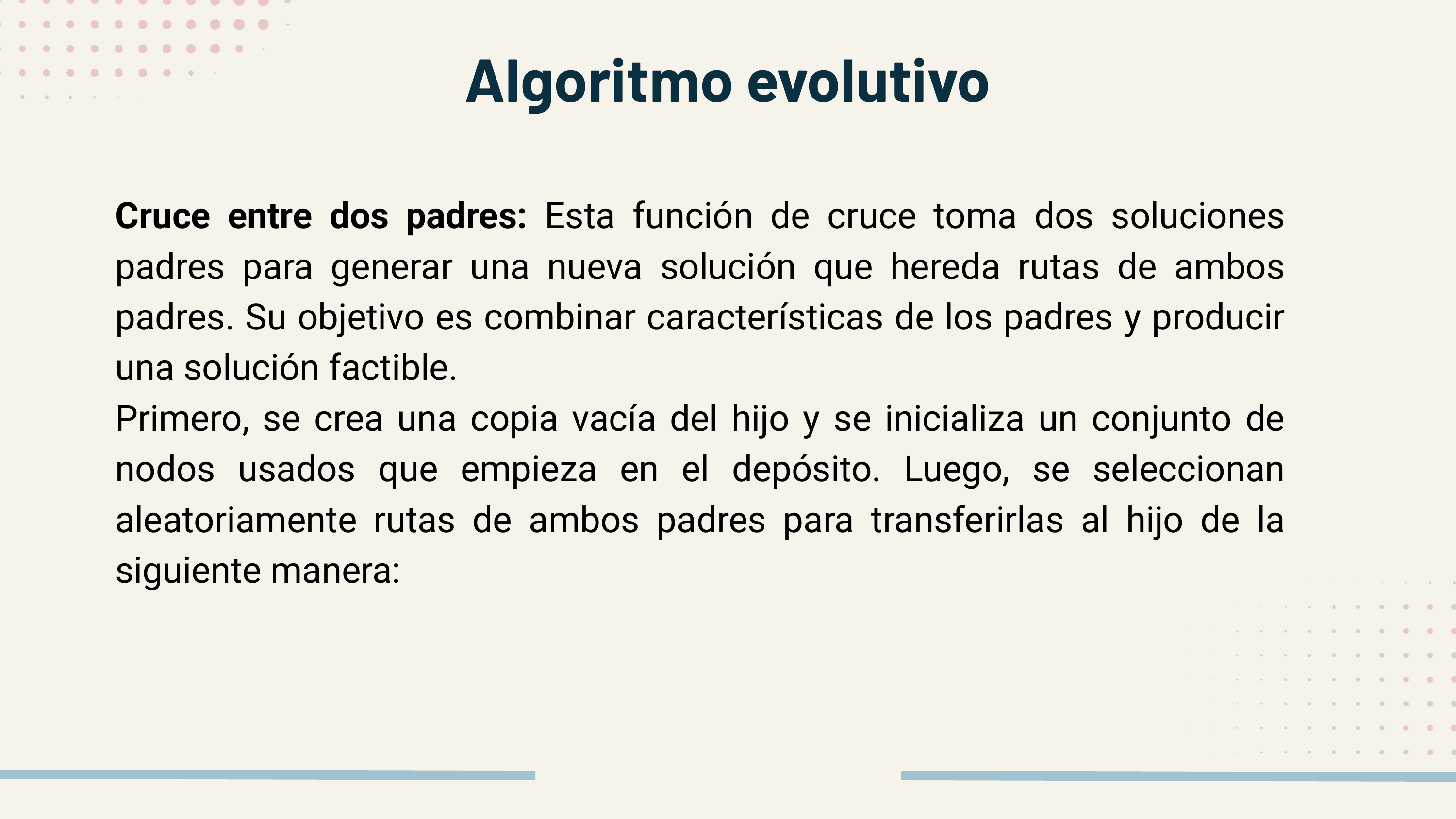

Algoritmo evolutivo
Cruce entre dos padres: Esta función de cruce toma dos soluciones padres para generar una nueva solución que hereda rutas de ambos padres. Su objetivo es combinar características de los padres y producir una solución factible.
Primero, se crea una copia vacía del hijo y se inicializa un conjunto de nodos usados que empieza en el depósito. Luego, se seleccionan aleatoriamente rutas de ambos padres para transferirlas al hijo de la siguiente manera: